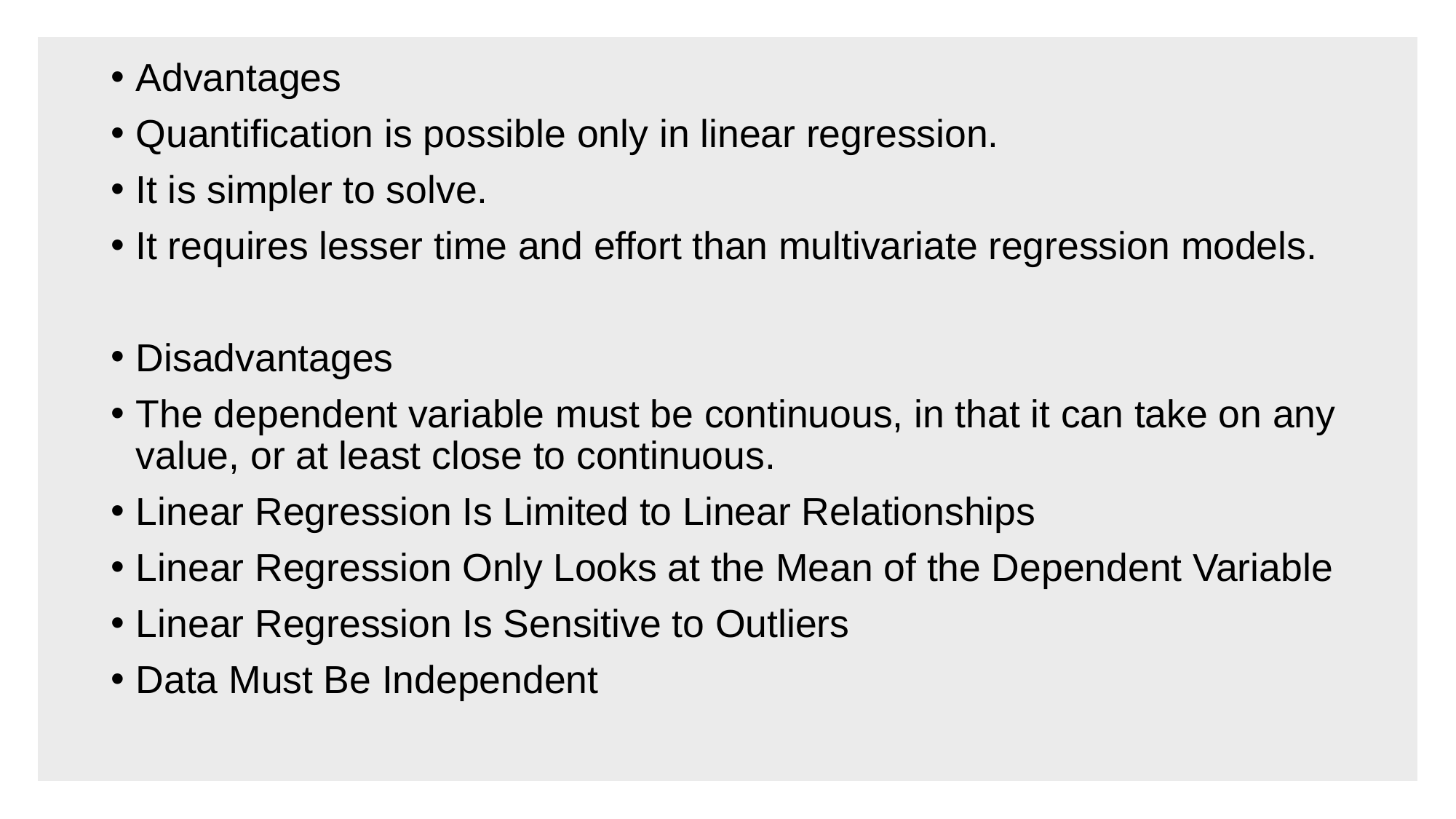

Advantages
Quantification is possible only in linear regression.
It is simpler to solve.
It requires lesser time and effort than multivariate regression models.

Disadvantages
The dependent variable must be continuous, in that it can take on any value, or at least close to continuous.
Linear Regression Is Limited to Linear Relationships
Linear Regression Only Looks at the Mean of the Dependent Variable
Linear Regression Is Sensitive to Outliers
Data Must Be Independent